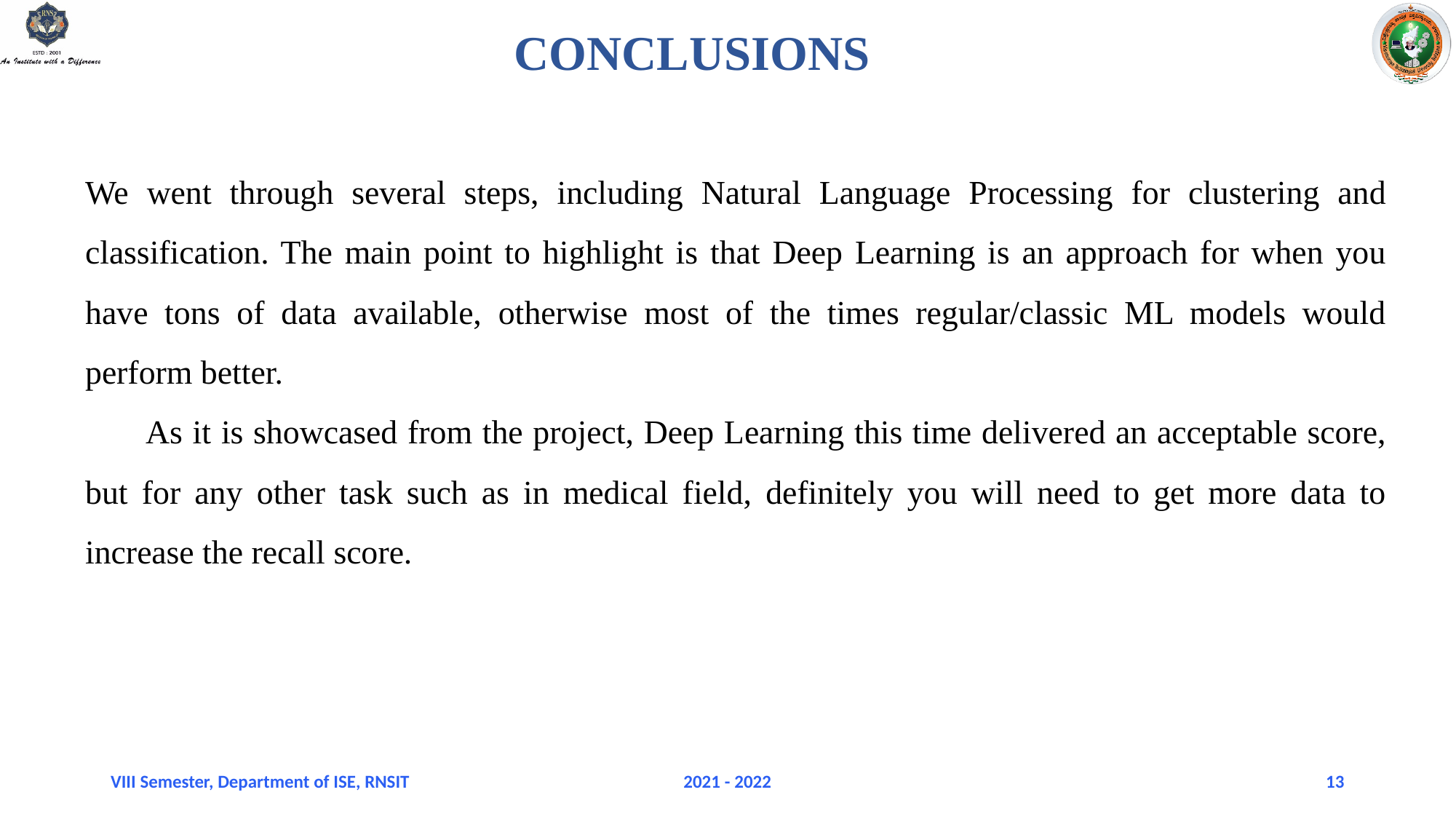

CONCLUSIONS

We went through several steps, including Natural Language Processing for clustering and classification. The main point to highlight is that Deep Learning is an approach for when you have tons of data available, otherwise most of the times regular/classic ML models would perform better.
      As it is showcased from the project, Deep Learning this time delivered an acceptable score, but for any other task such as in medical field, definitely you will need to get more data to increase the recall score.
VIII Semester, Department of ISE, RNSIT
2021 - 2022
13